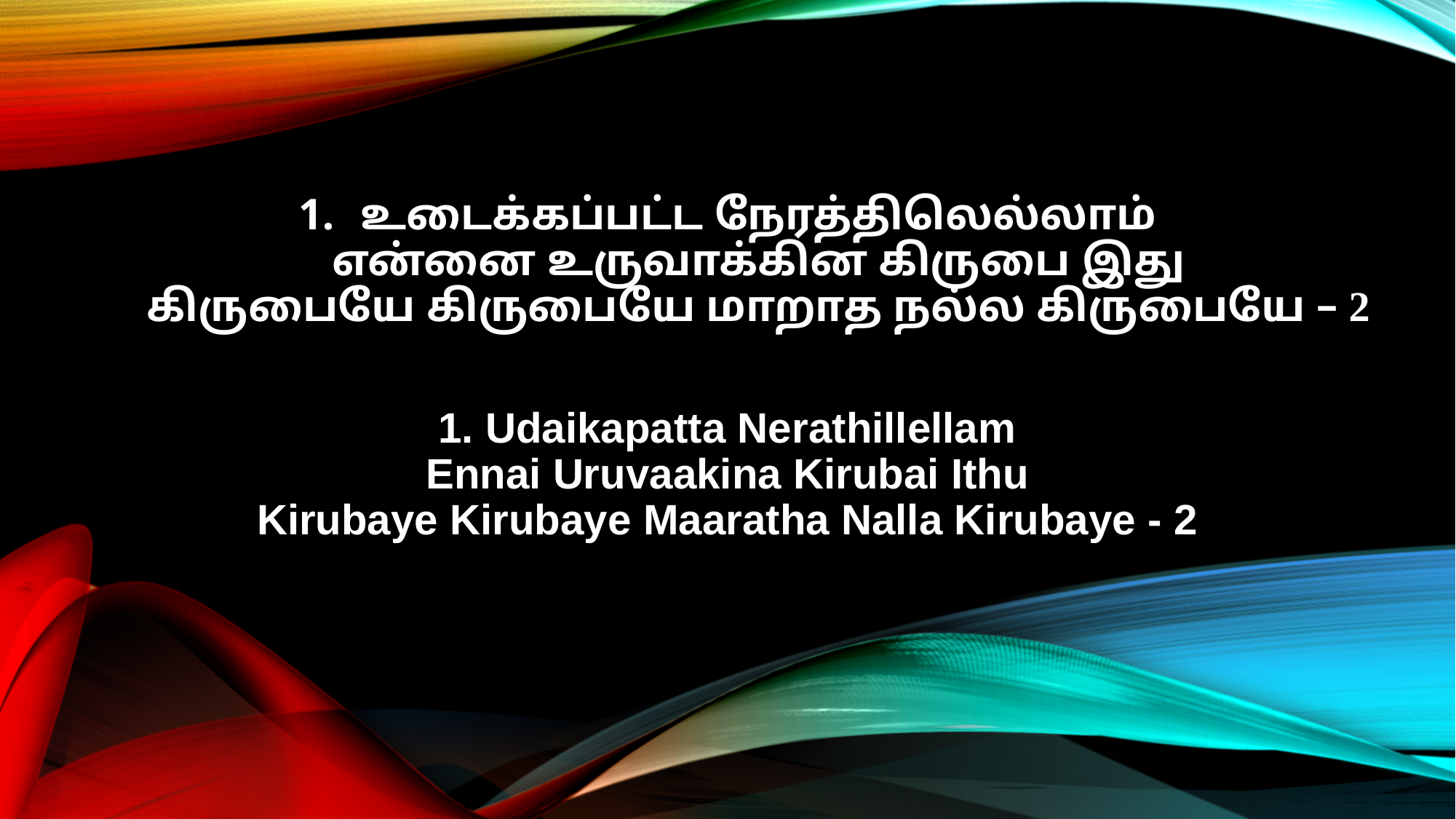

உடைக்கப்பட்ட நேரத்திலெல்லாம்
என்னை உருவாக்கின கிருபை இது
கிருபையே கிருபையே மாறாத நல்ல கிருபையே – 2

1. Udaikapatta Nerathillellam
Ennai Uruvaakina Kirubai Ithu
Kirubaye Kirubaye Maaratha Nalla Kirubaye - 2